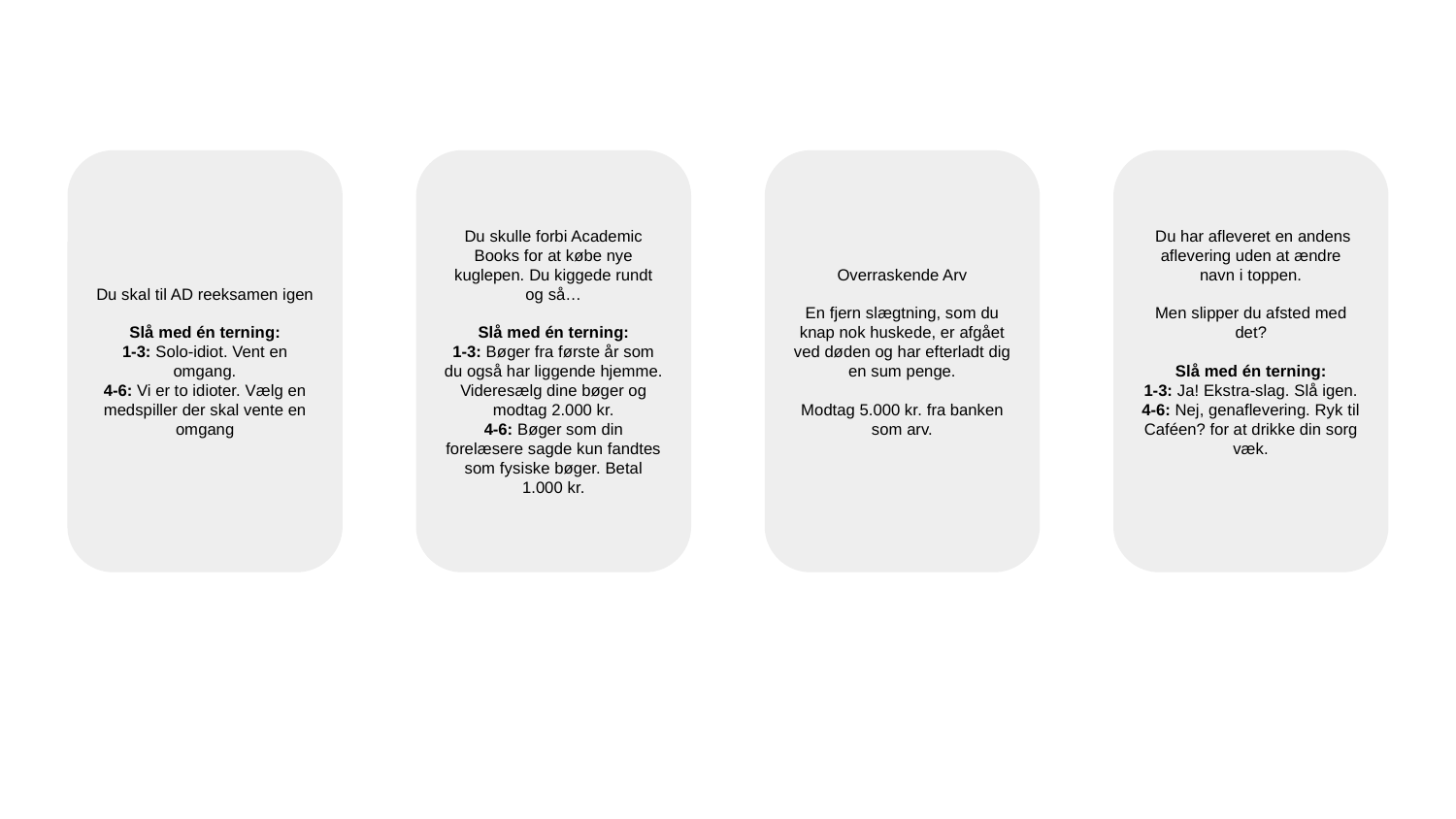

Du skal til AD reeksamen igen

Slå med én terning:
1-3: Solo-idiot. Vent en omgang.
4-6: Vi er to idioter. Vælg en medspiller der skal vente en omgang
Du skulle forbi Academic Books for at købe nye kuglepen. Du kiggede rundt og så…

Slå med én terning:
1-3: Bøger fra første år som du også har liggende hjemme. Videresælg dine bøger og modtag 2.000 kr.
4-6: Bøger som din forelæsere sagde kun fandtes som fysiske bøger. Betal 1.000 kr.
Overraskende Arv

En fjern slægtning, som du knap nok huskede, er afgået ved døden og har efterladt dig en sum penge.

Modtag 5.000 kr. fra banken som arv.

 Du har afleveret en andens aflevering uden at ændre navn i toppen.

Men slipper du afsted med det?

Slå med én terning:
1-3: Ja! Ekstra-slag. Slå igen.
4-6: Nej, genaflevering. Ryk til Caféen? for at drikke din sorg væk.